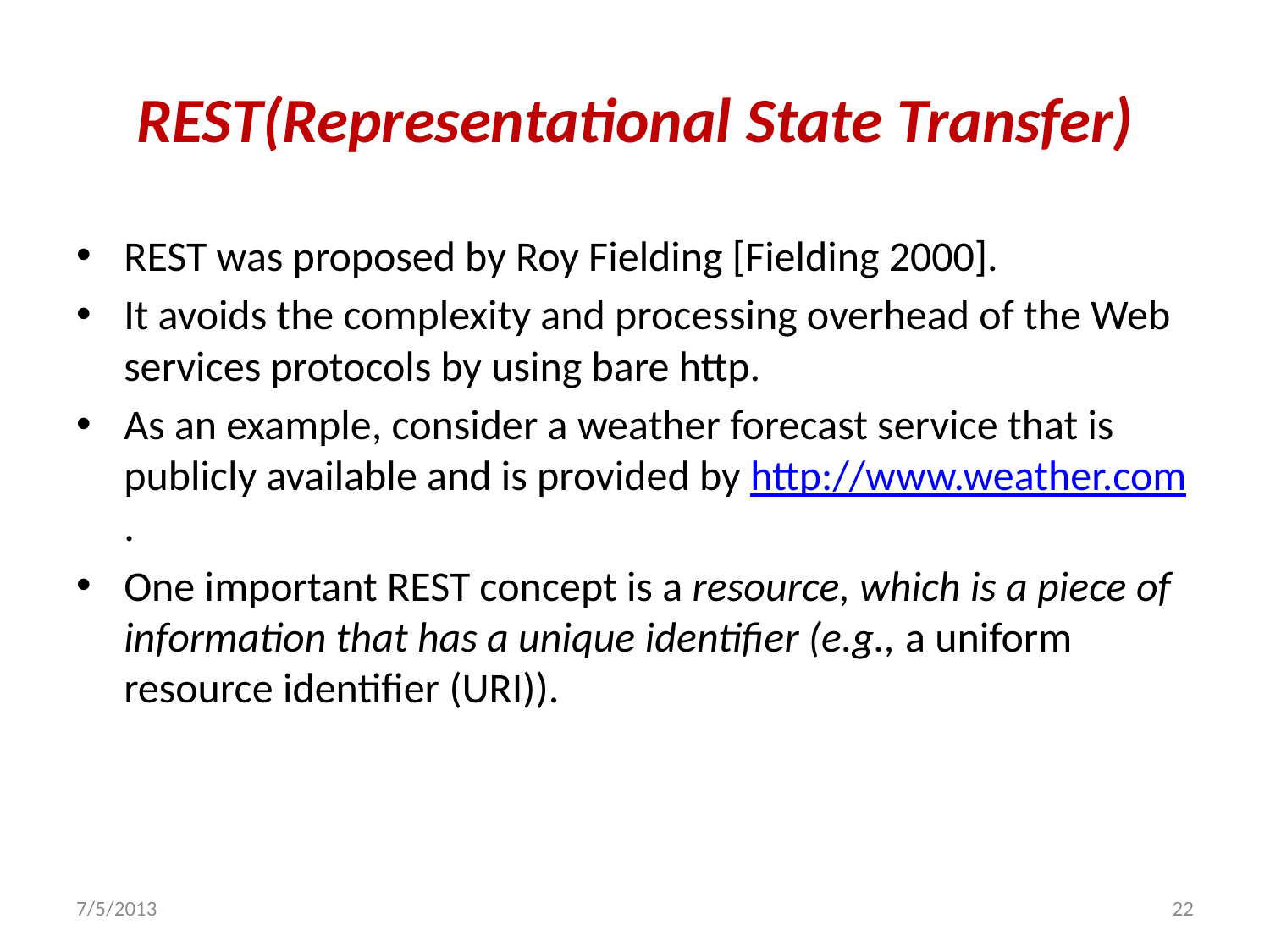

# REST(Representational State Transfer)
REST was proposed by Roy Fielding [Fielding 2000].
It avoids the complexity and processing overhead of the Web services protocols by using bare http.
As an example, consider a weather forecast service that is publicly available and is provided by http://www.weather.com.
One important REST concept is a resource, which is a piece of information that has a unique identifier (e.g., a uniform resource identifier (URI)).

7/5/2013
22